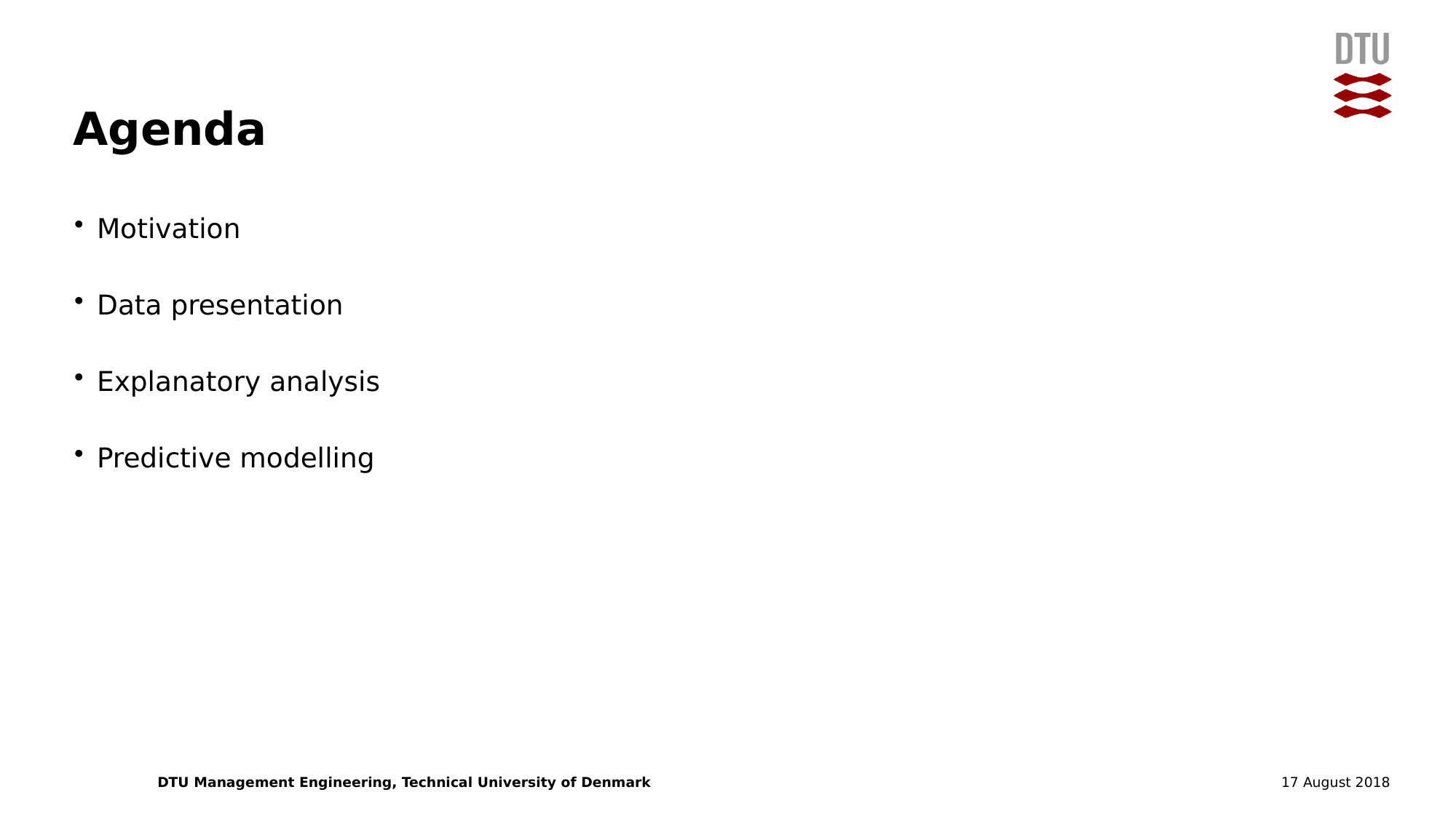

# Agenda

Motivation

Data presentation

Explanatory analysis

Predictive modelling
17 August 2018